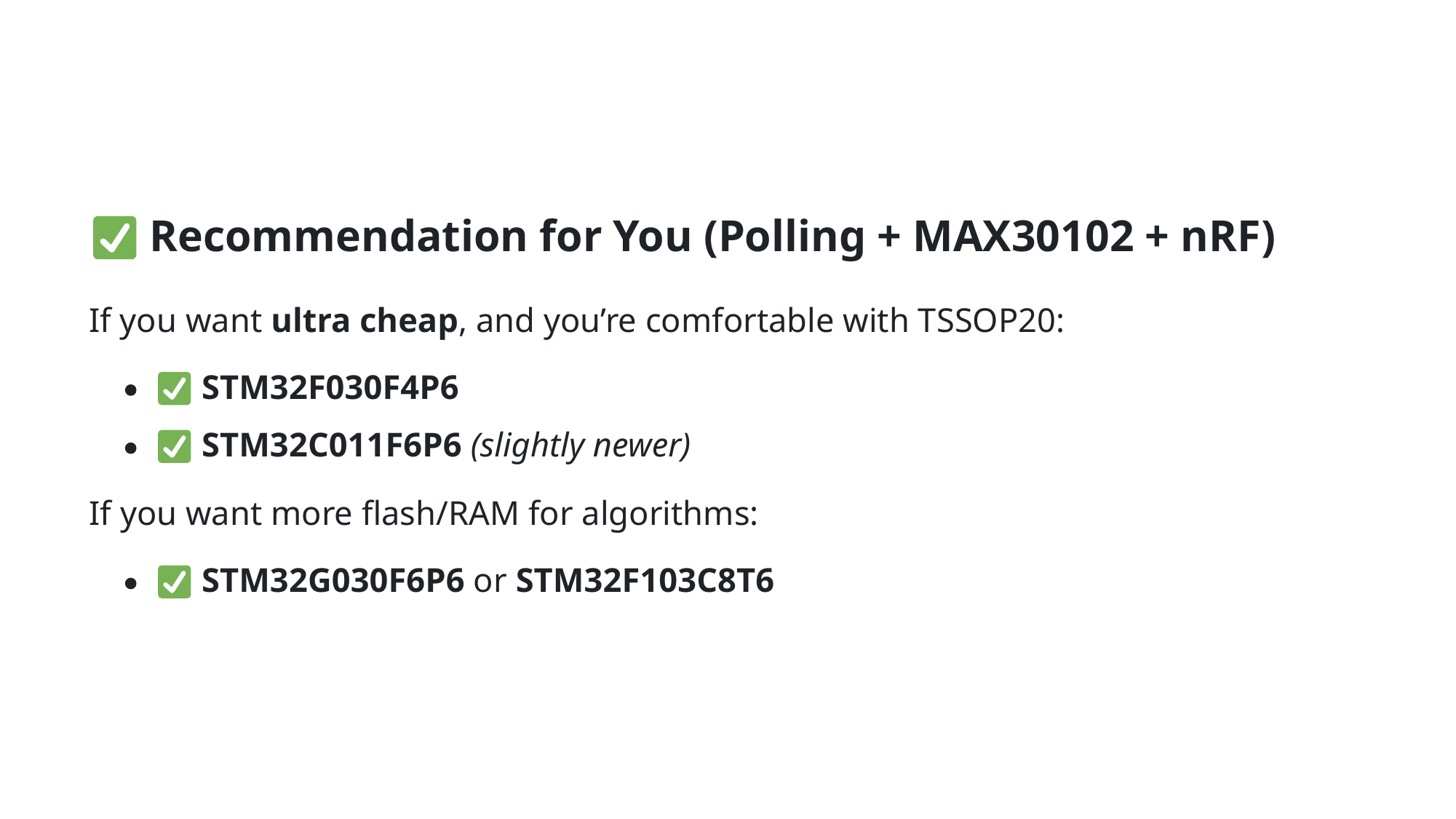

Recommendation for You (Polling + MAX30102 + nRF)

If you want ultra cheap, and you’re comfortable with TSSOP20:
 STM32F030F4P6

 STM32C011F6P6 (slightly newer)

If you want more ﬂash/RAM for algorithms:
 STM32G030F6P6 or STM32F103C8T6